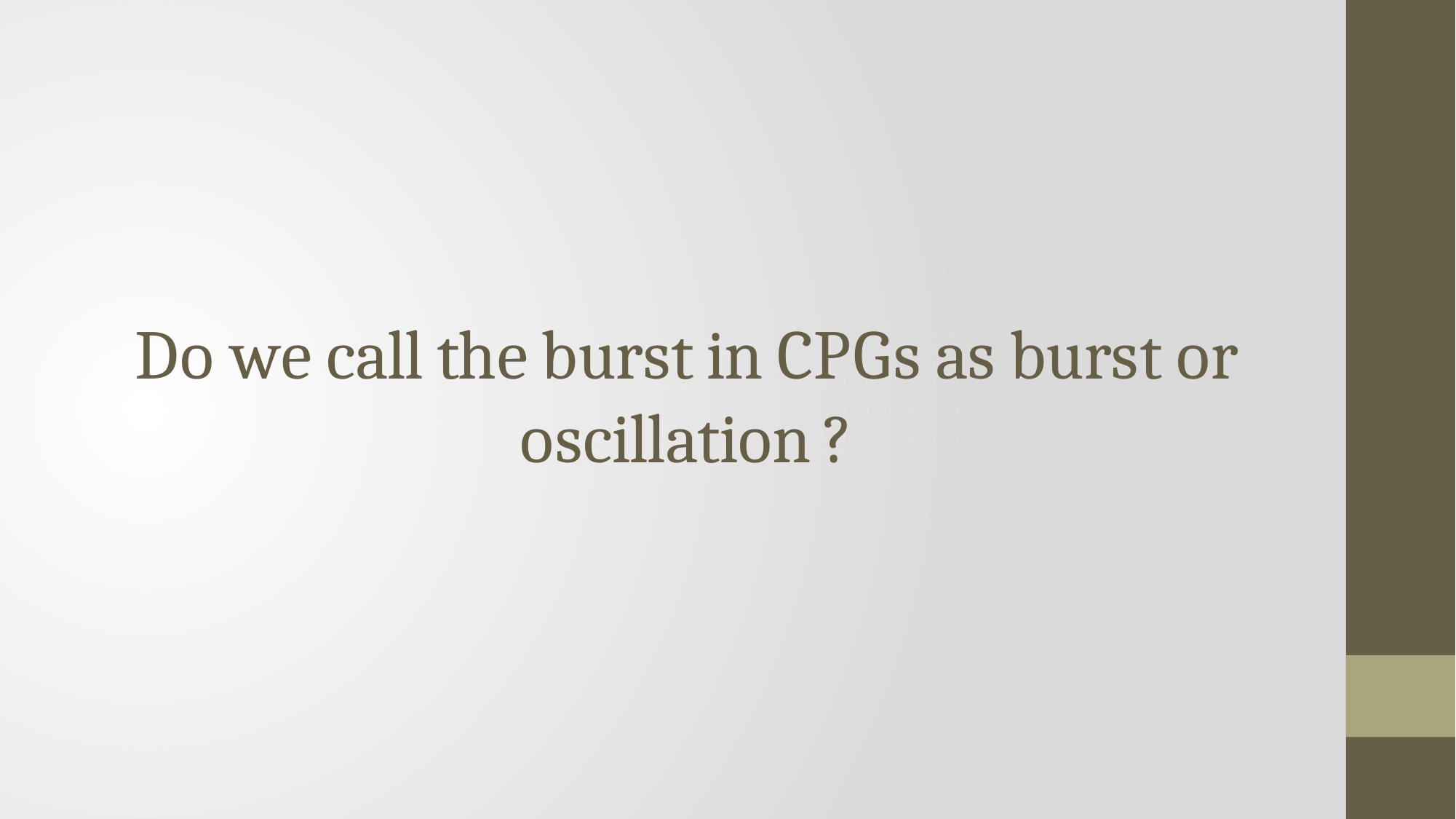

# Do we call the burst in CPGs as burst or oscillation ?